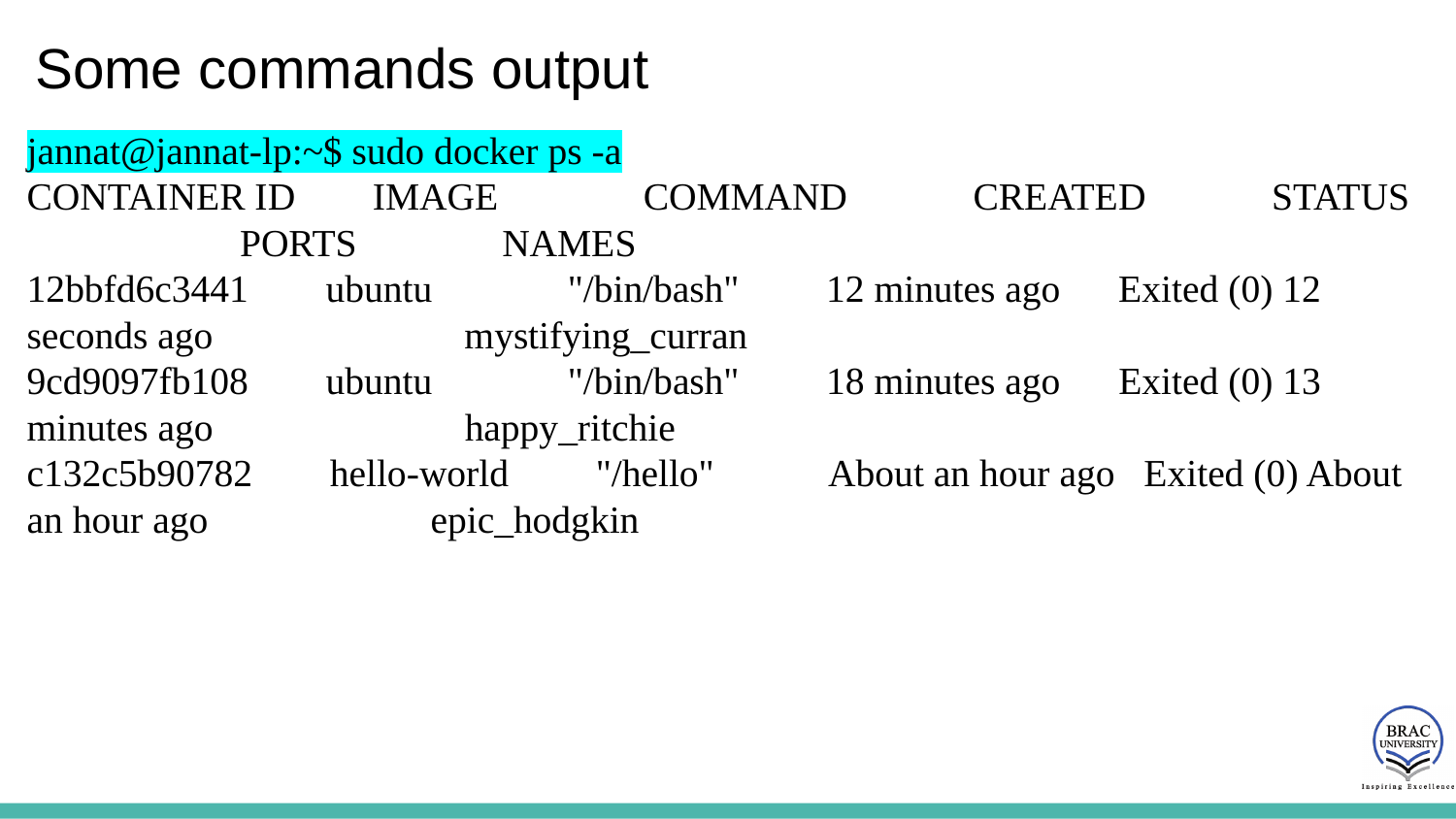

# Some commands output
jannat@jannat-lp:~$ sudo docker ps -a
CONTAINER ID        IMAGE               COMMAND             CREATED             STATUS                         PORTS               NAMES
12bbfd6c3441        ubuntu              "/bin/bash"         12 minutes ago      Exited (0) 12 seconds ago                          mystifying_curran
9cd9097fb108        ubuntu              "/bin/bash"         18 minutes ago      Exited (0) 13 minutes ago                          happy_ritchie
c132c5b90782        hello-world         "/hello"            About an hour ago   Exited (0) About an hour ago                       epic_hodgkin